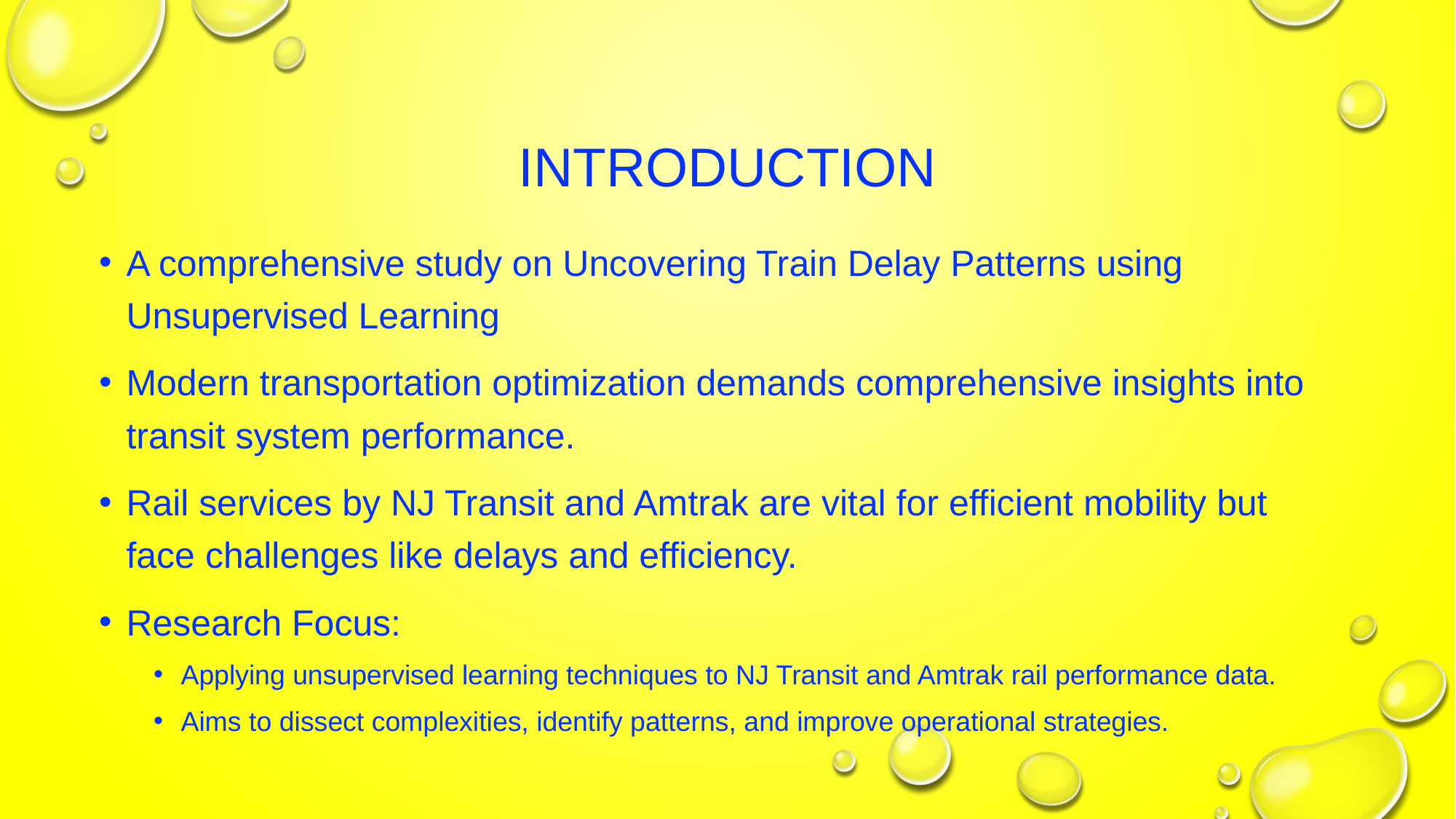

# Introduction
A comprehensive study on Uncovering Train Delay Patterns using Unsupervised Learning
Modern transportation optimization demands comprehensive insights into transit system performance.
Rail services by NJ Transit and Amtrak are vital for efficient mobility but face challenges like delays and efficiency.
Research Focus:
Applying unsupervised learning techniques to NJ Transit and Amtrak rail performance data.
Aims to dissect complexities, identify patterns, and improve operational strategies.